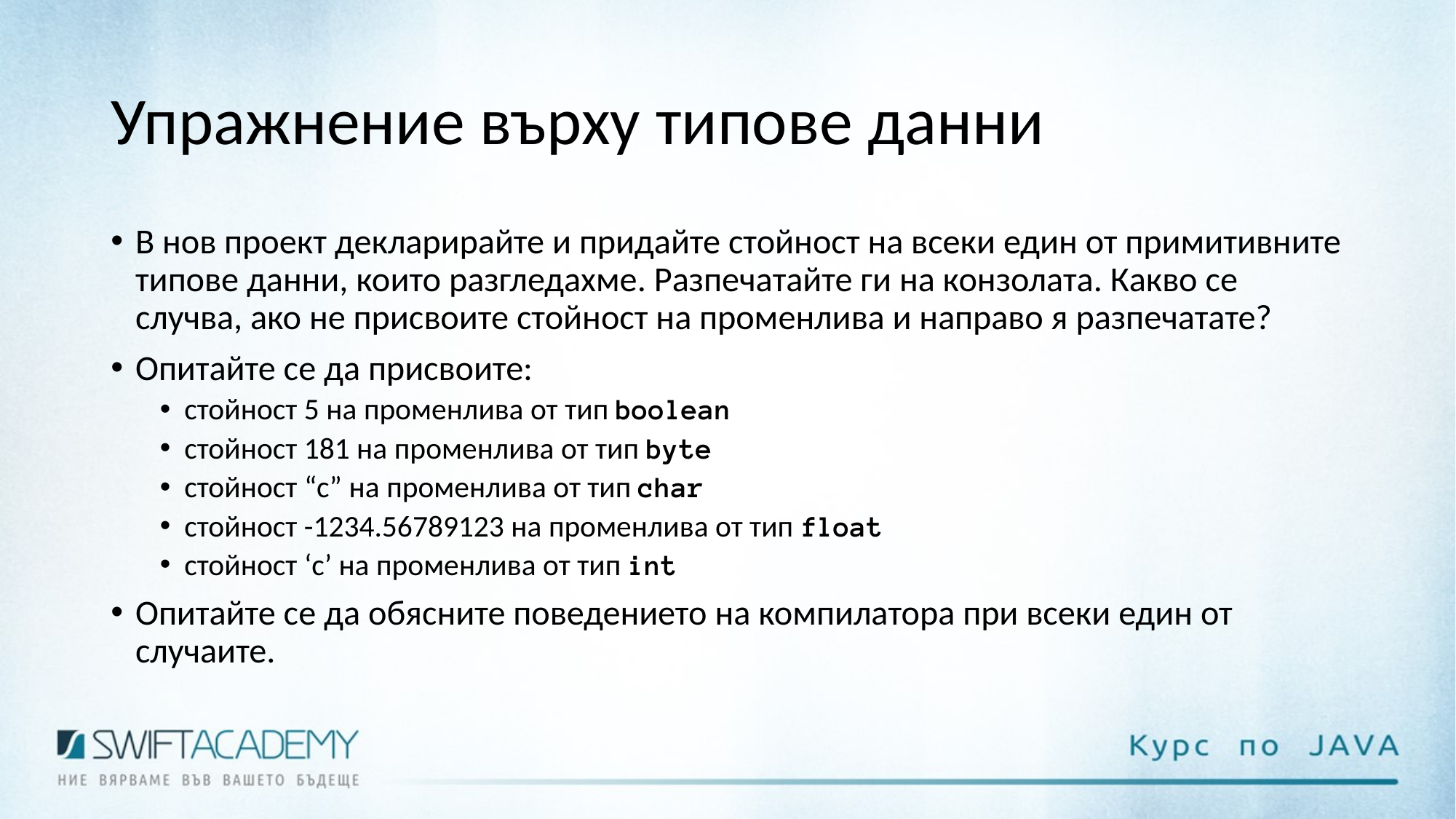

# Упражнение върху типове данни
В нов проект декларирайте и придайте стойност на всеки един от примитивните типове данни, които разгледахме. Разпечатайте ги на конзолата. Какво се случва, ако не присвоите стойност на променлива и направо я разпечатате?
Опитайте се да присвоите:
стойност 5 на променлива от тип boolean
стойност 181 на променлива от тип byte
стойност “c” на променлива от тип char
стойност -1234.56789123 на променлива от тип float
стойност ‘c’ на променлива от тип int
Опитайте се да обясните поведението на компилатора при всеки един от случаите.